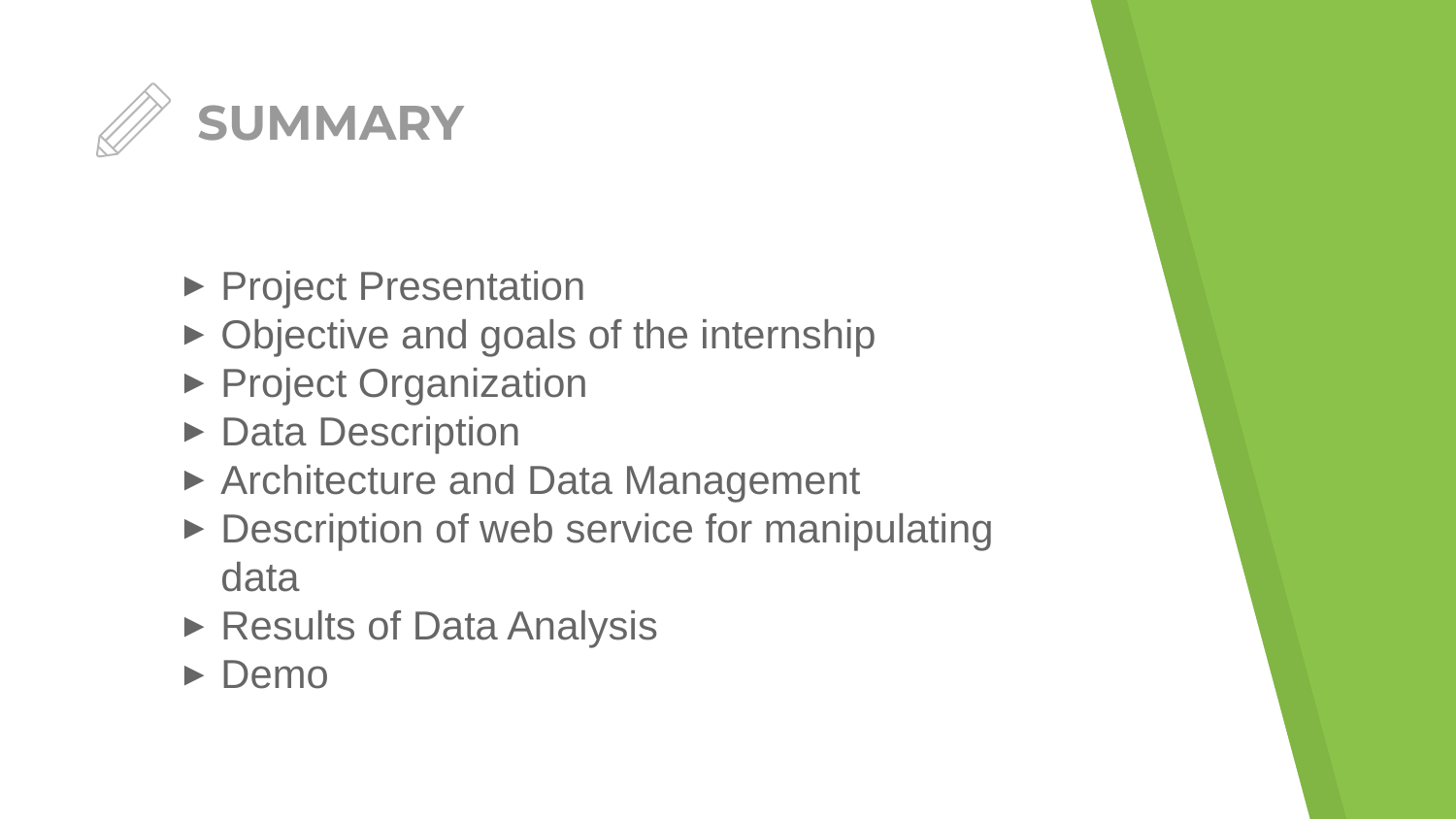

# SUMMARY
Project Presentation
Objective and goals of the internship
Project Organization
Data Description
Architecture and Data Management
Description of web service for manipulating data
Results of Data Analysis
Demo